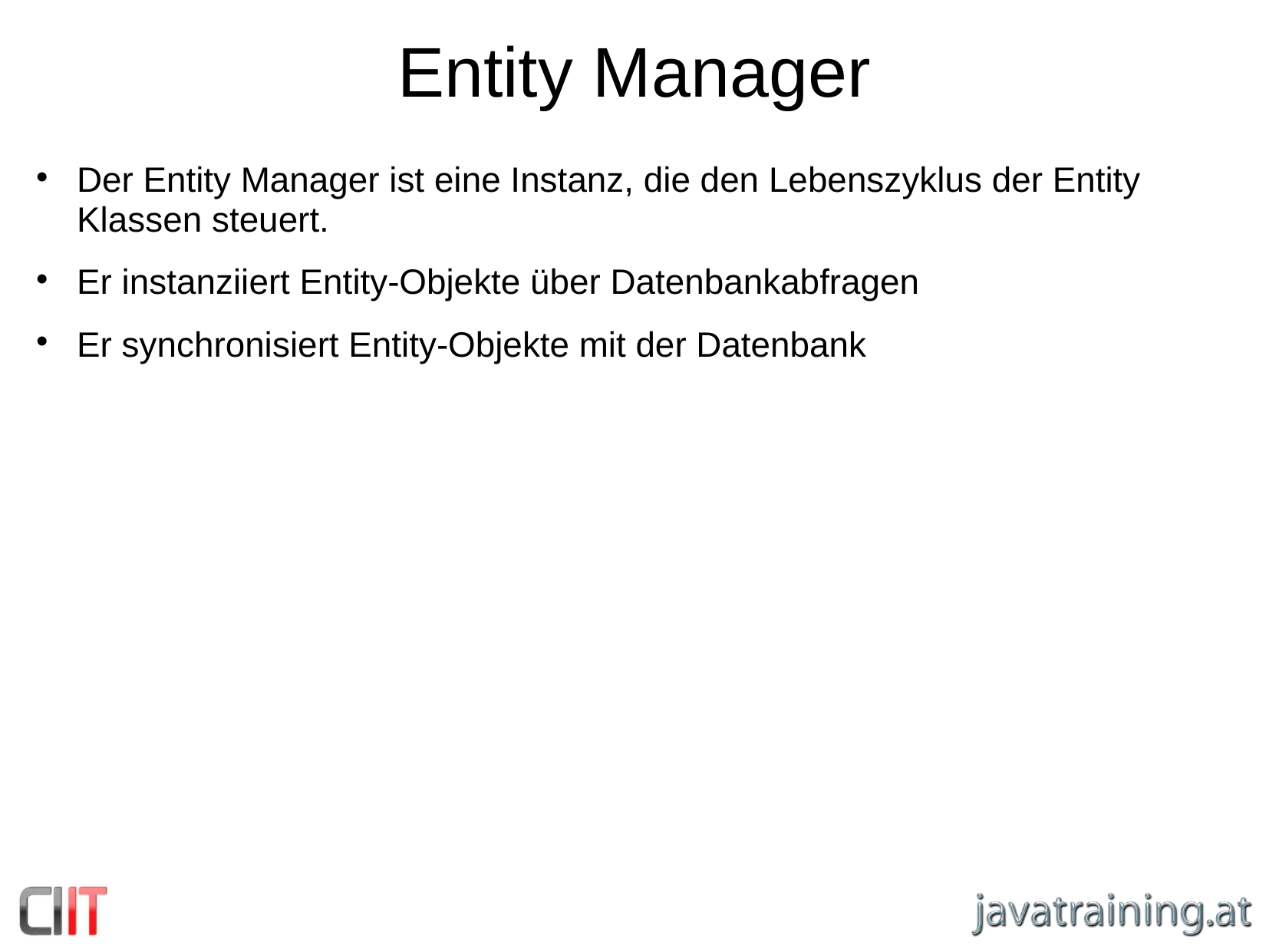

Entity Manager
Der Entity Manager ist eine Instanz, die den Lebenszyklus der Entity Klassen steuert.
Er instanziiert Entity-Objekte über Datenbankabfragen
Er synchronisiert Entity-Objekte mit der Datenbank